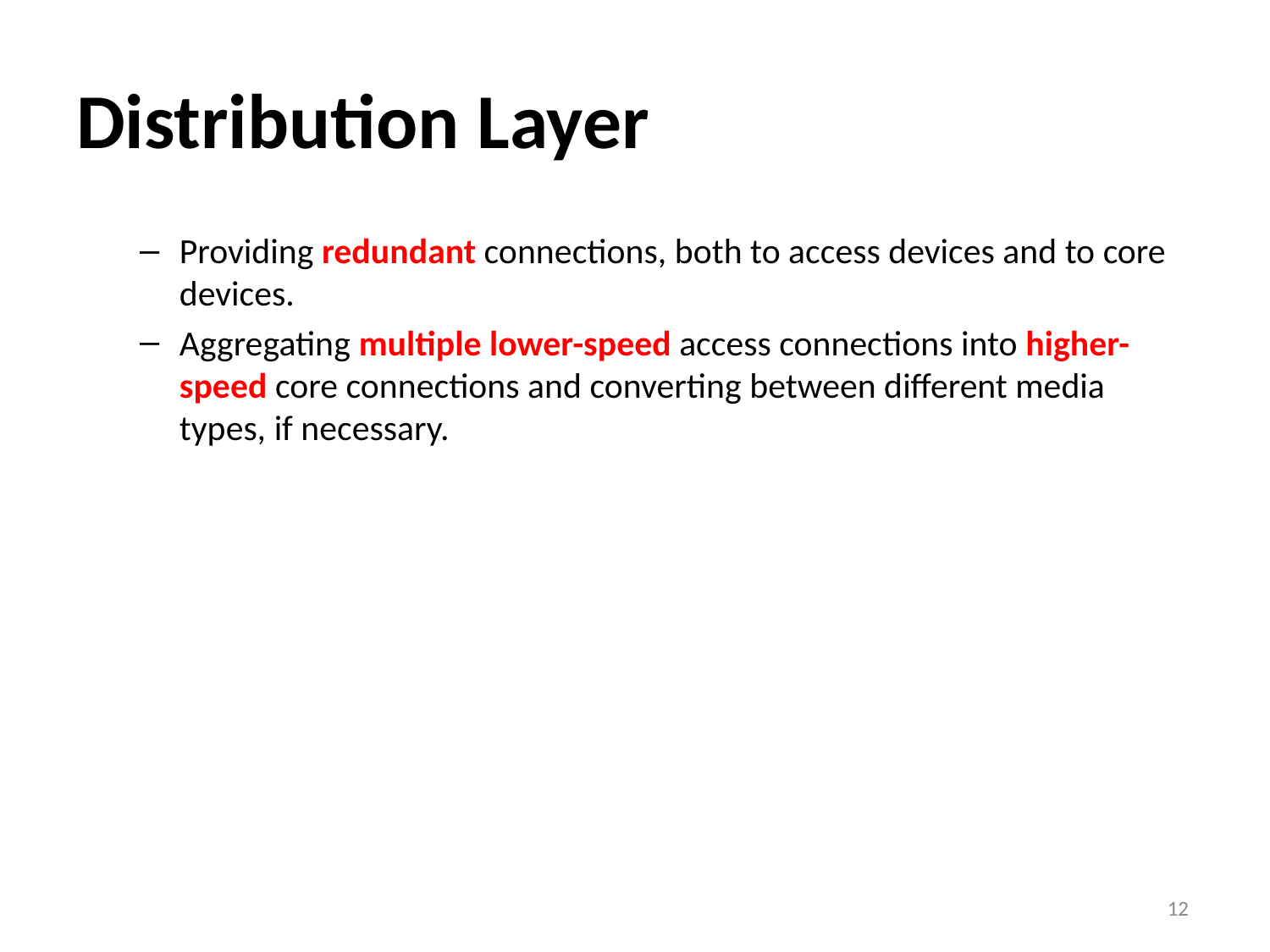

# Distribution Layer
Providing redundant connections, both to access devices and to core devices.
Aggregating multiple lower-speed access connections into higher-speed core connections and converting between different media types, if necessary.

12